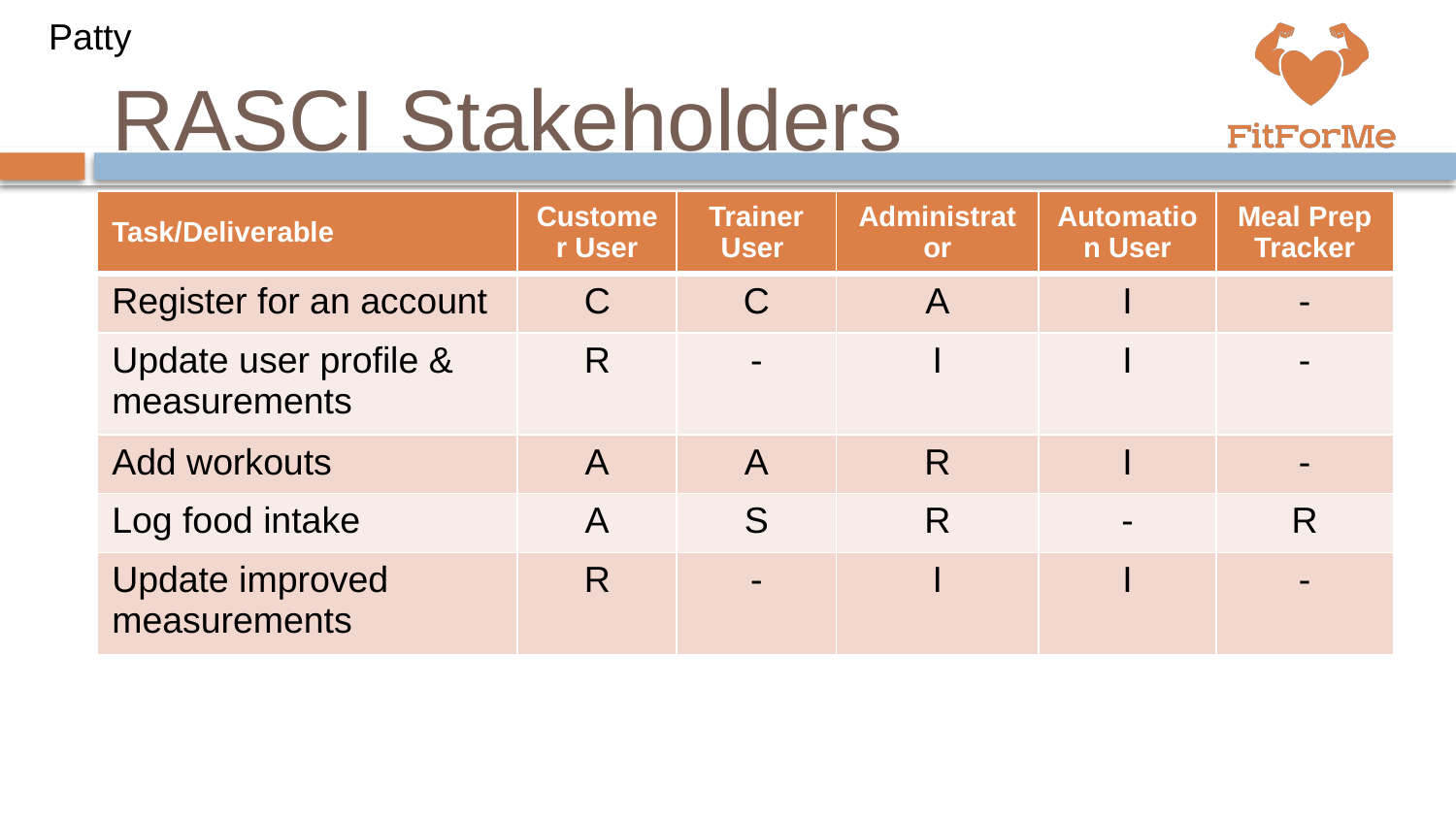

Patty
# RASCI Stakeholders
| Task/Deliverable | Customer User | Trainer User | Administrator | Automation User | Meal Prep Tracker |
| --- | --- | --- | --- | --- | --- |
| Register for an account | C | C | A | I | - |
| Update user profile & measurements | R | - | I | I | - |
| Add workouts | A | A | R | I | - |
| Log food intake | A | S | R | - | R |
| Update improved measurements | R | - | I | I | - |